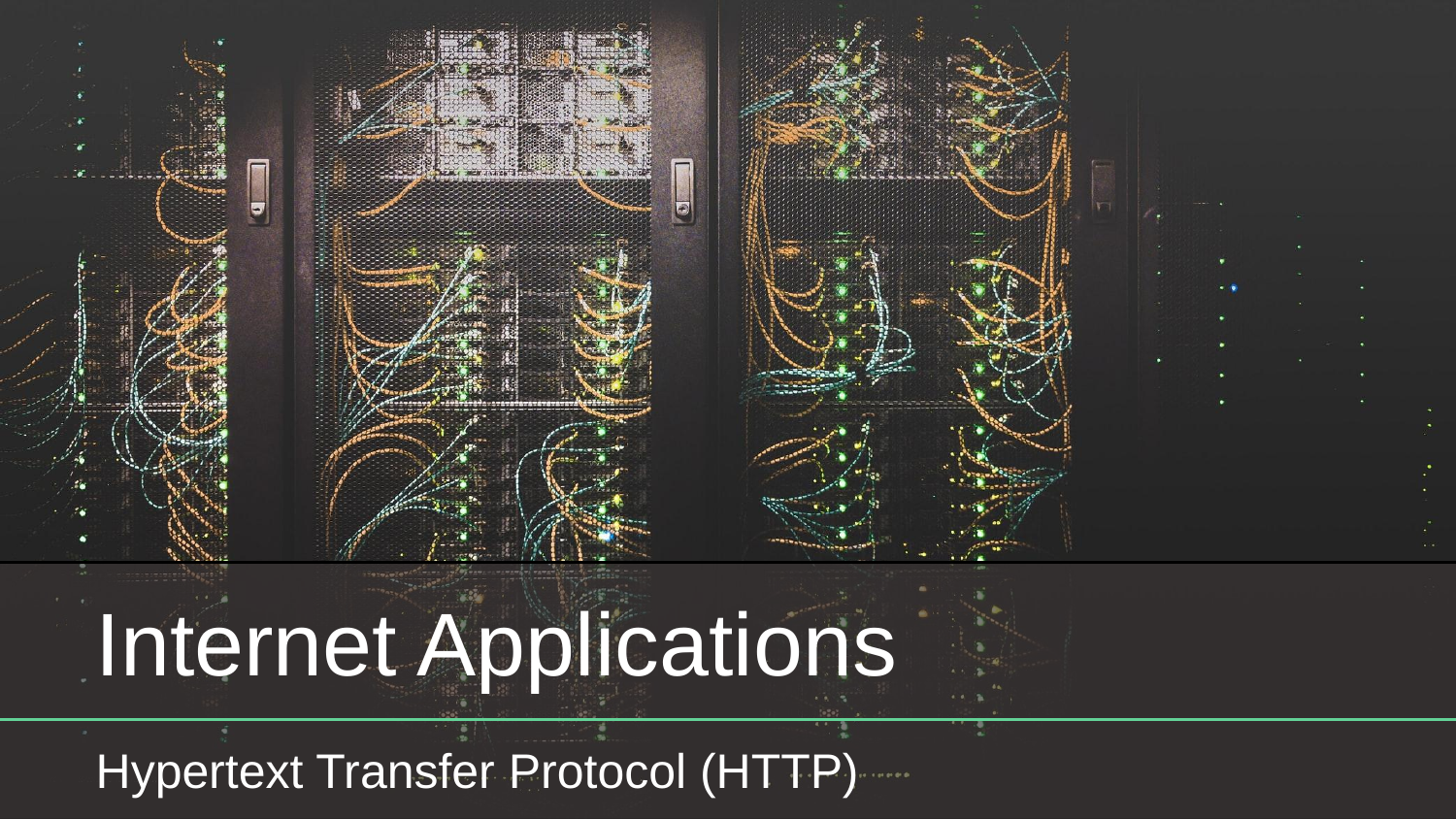

# Internet Applications
Hypertext Transfer Protocol (HTTP)